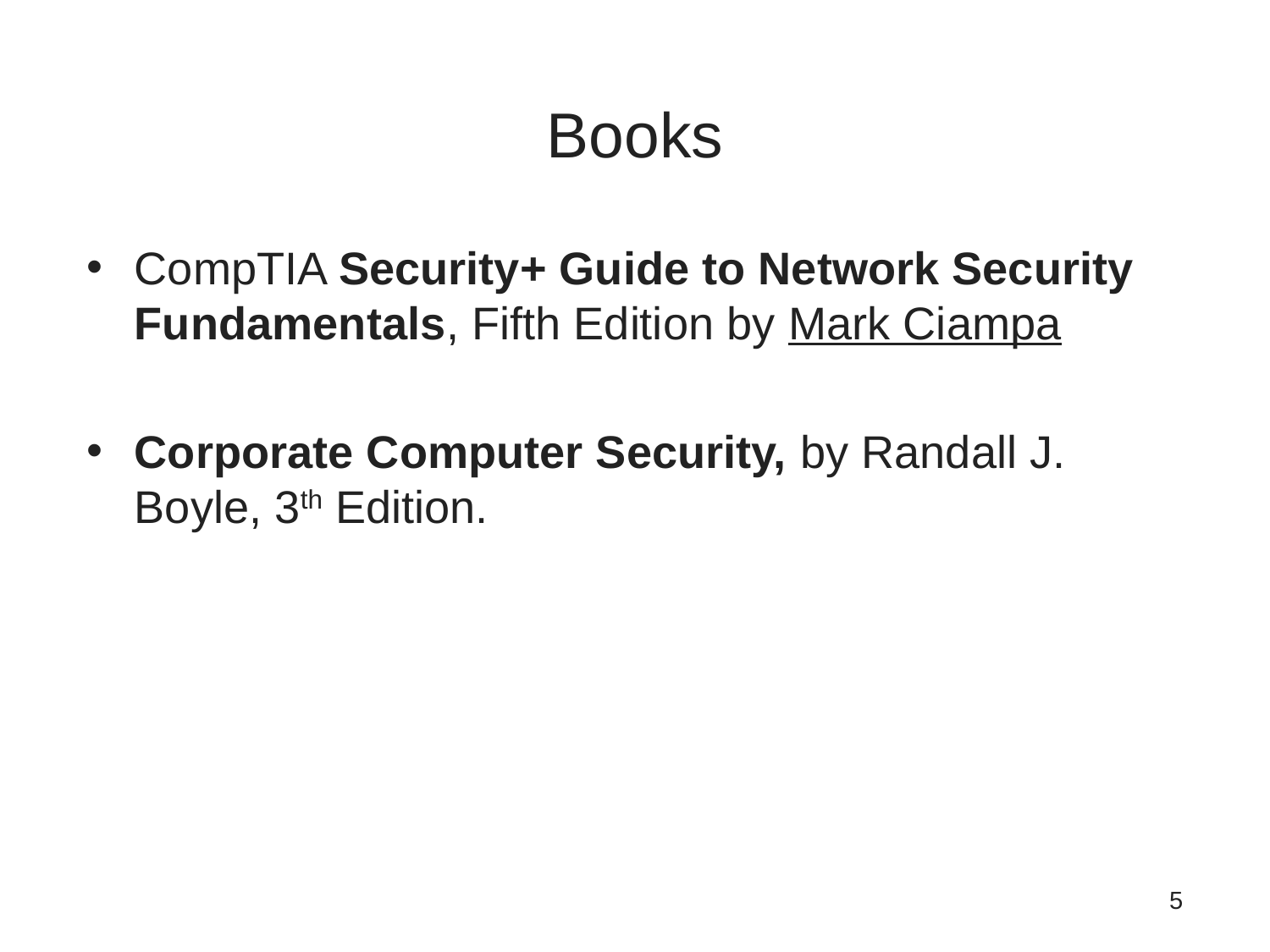

# Books
CompTIA Security+ Guide to Network Security Fundamentals, Fifth Edition by Mark Ciampa

Corporate Computer Security, by Randall J. Boyle, 3th Edition.

5